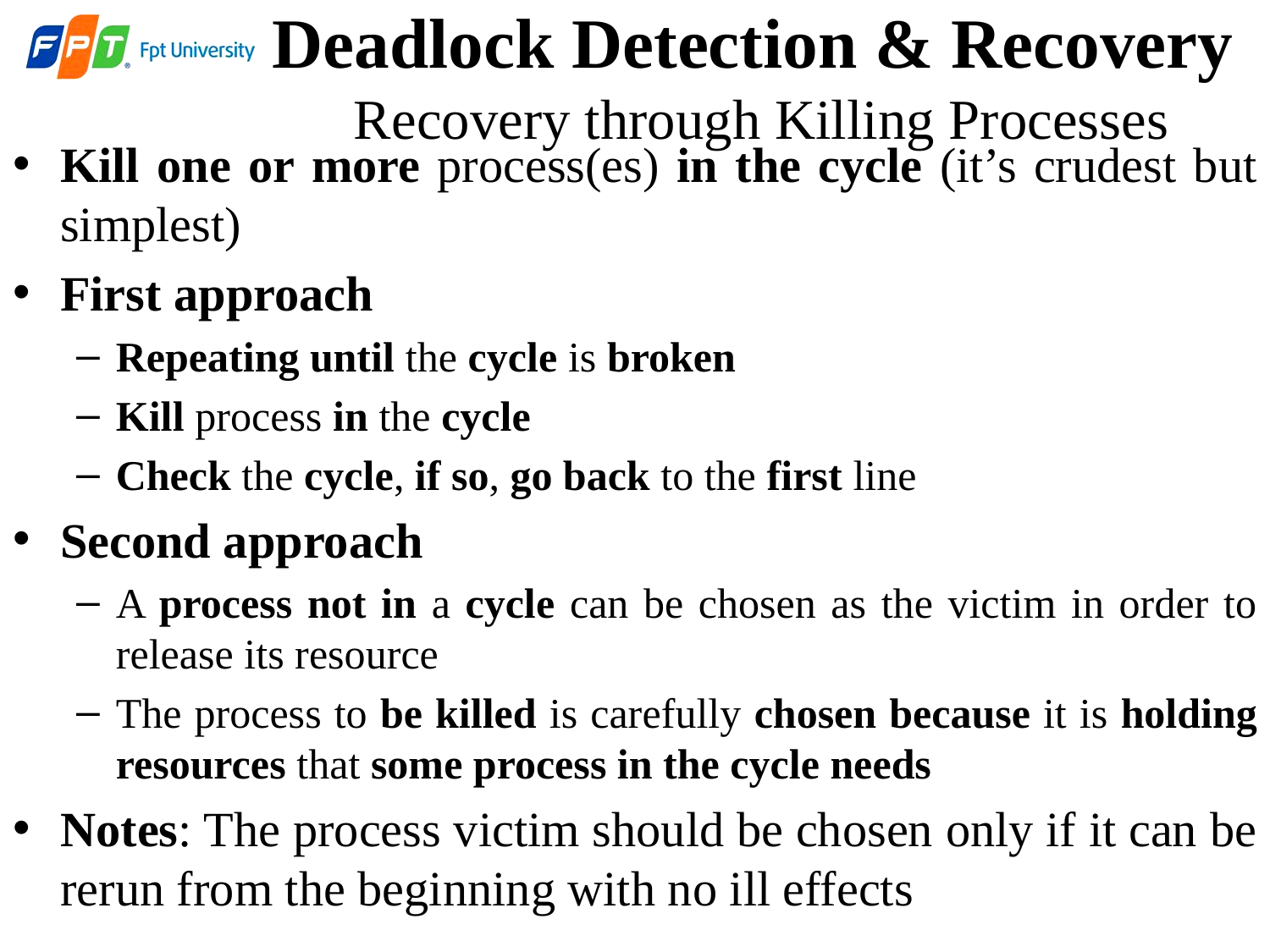

Deadlock Detection & Recovery
Recovery through Killing Processes
Kill one or more process(es) in the cycle (it’s crudest but simplest)
First approach
Repeating until the cycle is broken
Kill process in the cycle
Check the cycle, if so, go back to the first line
Second approach
A process not in a cycle can be chosen as the victim in order to release its resource
The process to be killed is carefully chosen because it is holding resources that some process in the cycle needs
Notes: The process victim should be chosen only if it can be rerun from the beginning with no ill effects